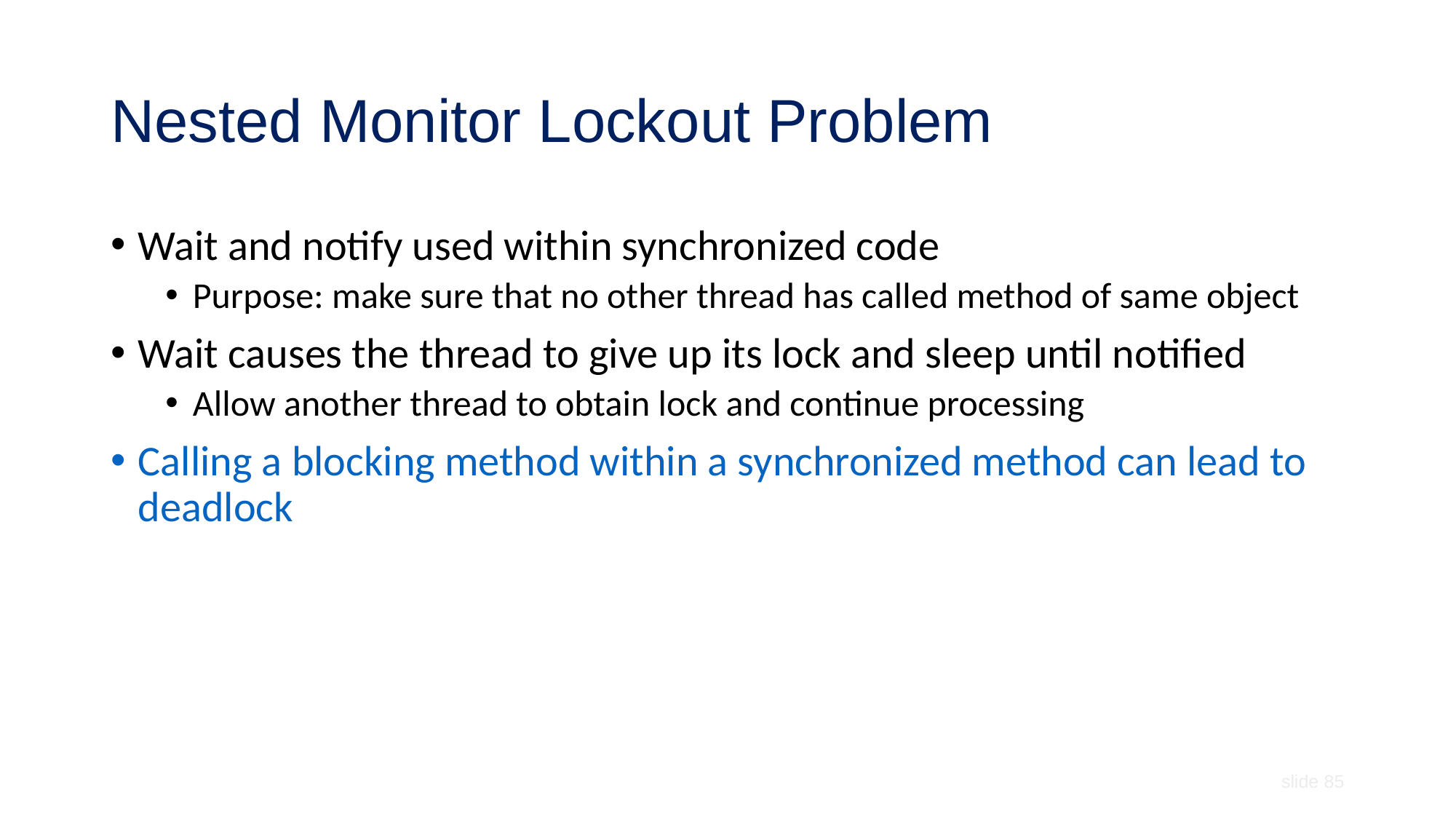

# Nested Monitor Lockout Problem
Wait and notify used within synchronized code
Purpose: make sure that no other thread has called method of same object
Wait causes the thread to give up its lock and sleep until notified
Allow another thread to obtain lock and continue processing
Calling a blocking method within a synchronized method can lead to deadlock
slide 85